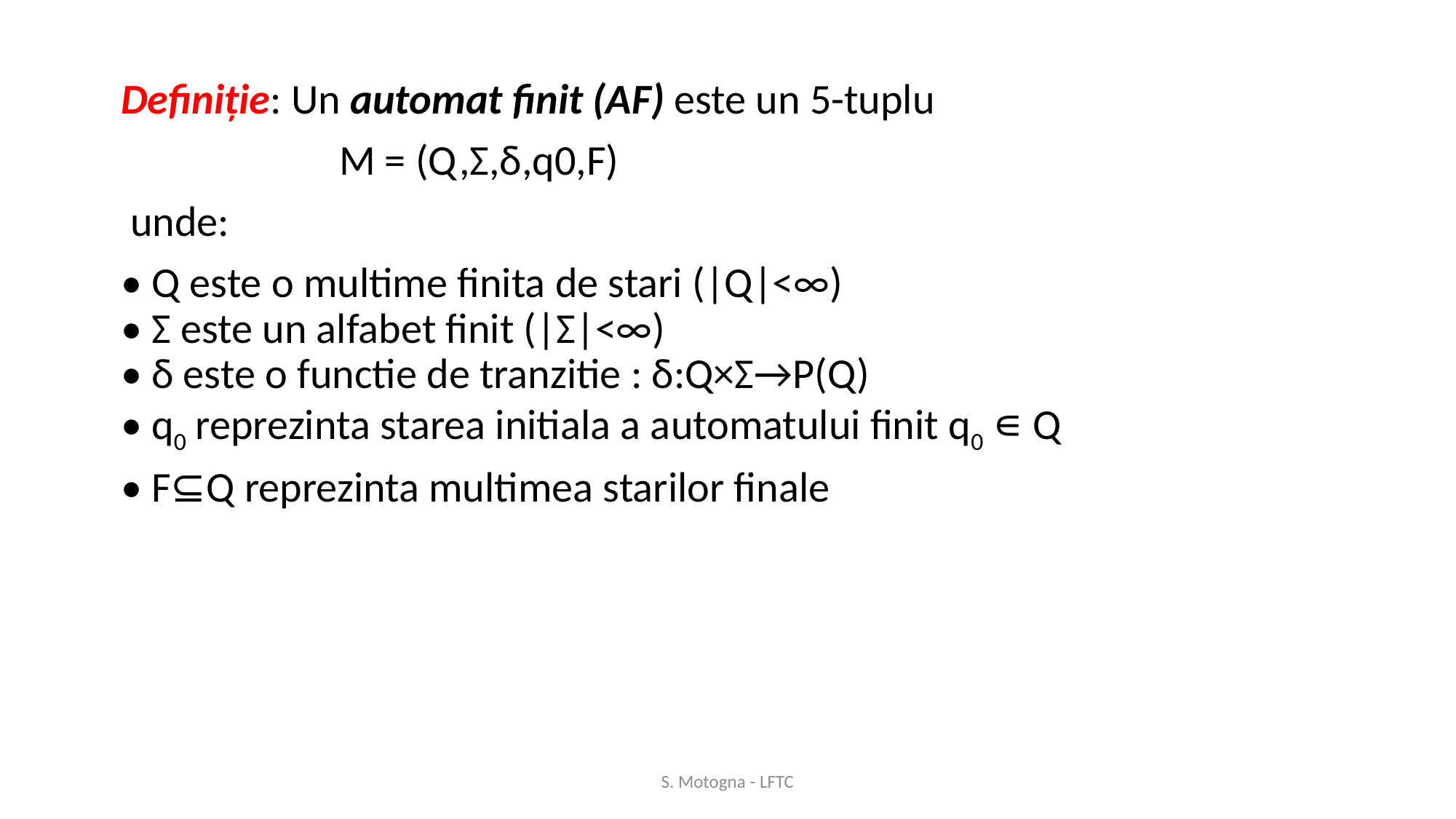

Definiție: Un automat finit (AF) este un 5-tuplu
		M = (Q,Σ,δ,q0,F)
 unde:
• Q este o multime finita de stari (|Q|<∞)
• Σ este un alfabet finit (|Σ|<∞)
• δ este o functie de tranzitie : δ:Q×Σ→P(Q)
• q0 reprezinta starea initiala a automatului finit q0 ∊ Q
• F⊆Q reprezinta multimea starilor finale

S. Motogna - LFTC